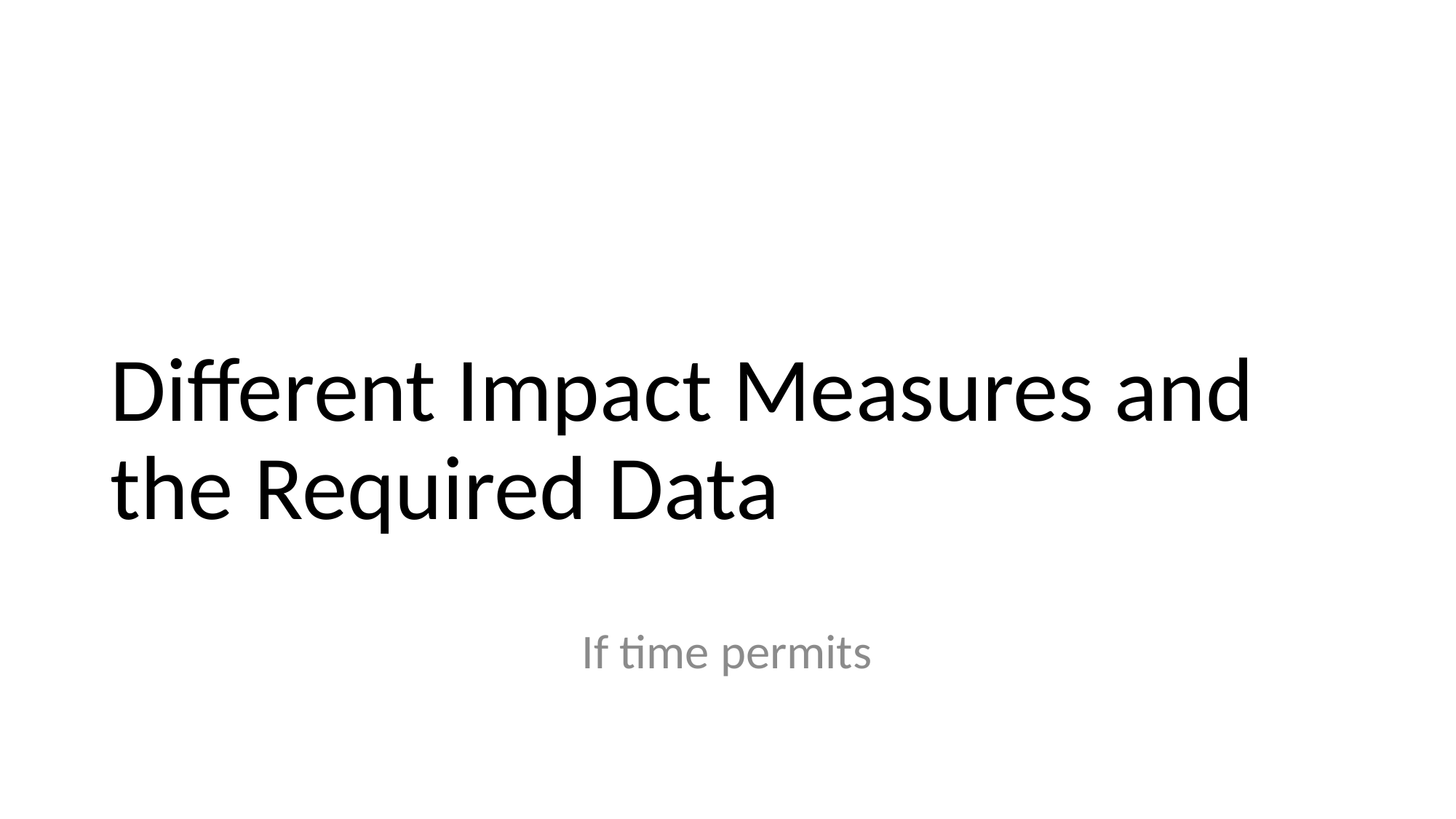

# Different Impact Measures and the Required Data

If time permits